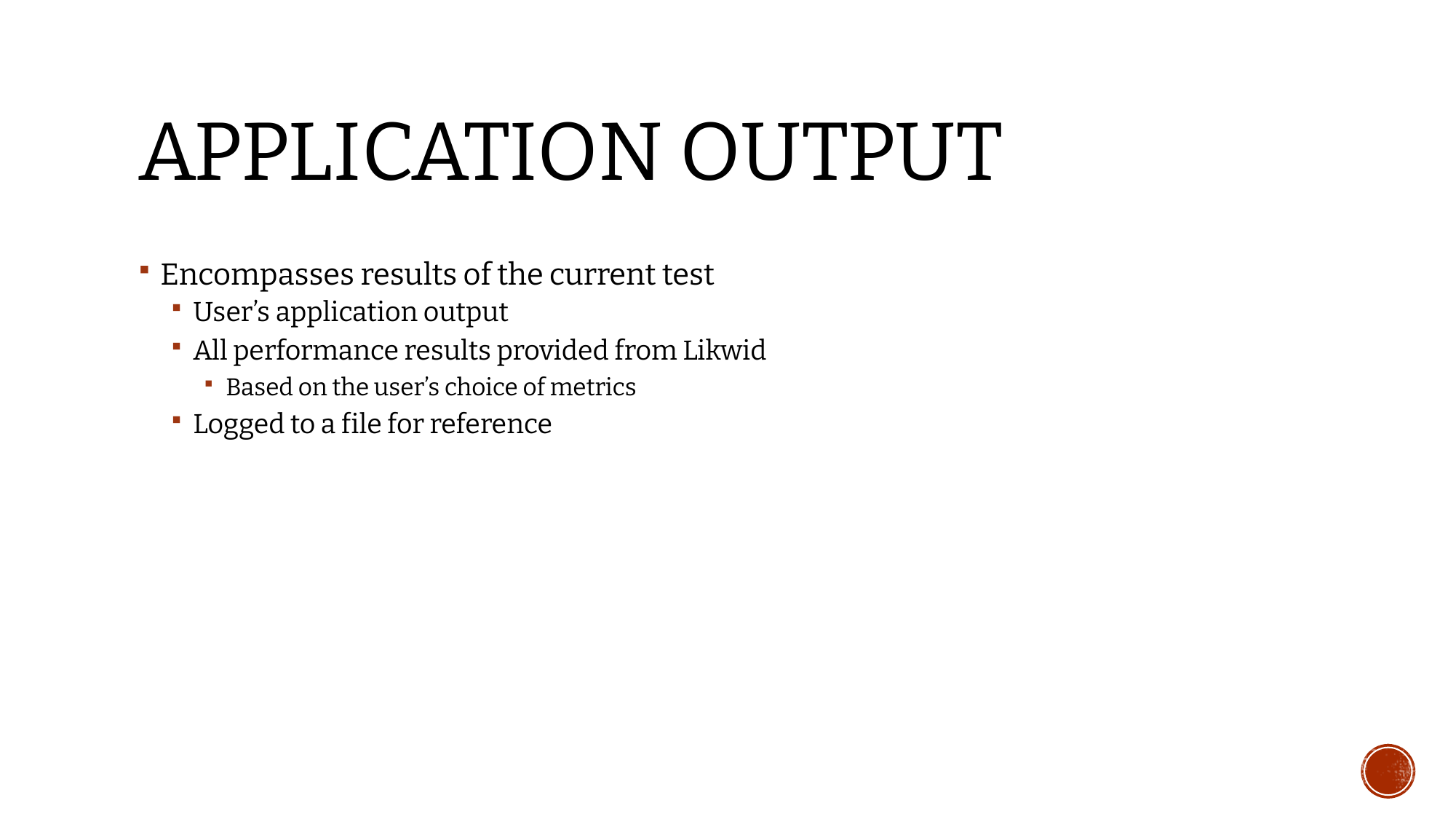

# Application Output
Encompasses results of the current test
User’s application output
All performance results provided from Likwid
Based on the user’s choice of metrics
Logged to a file for reference